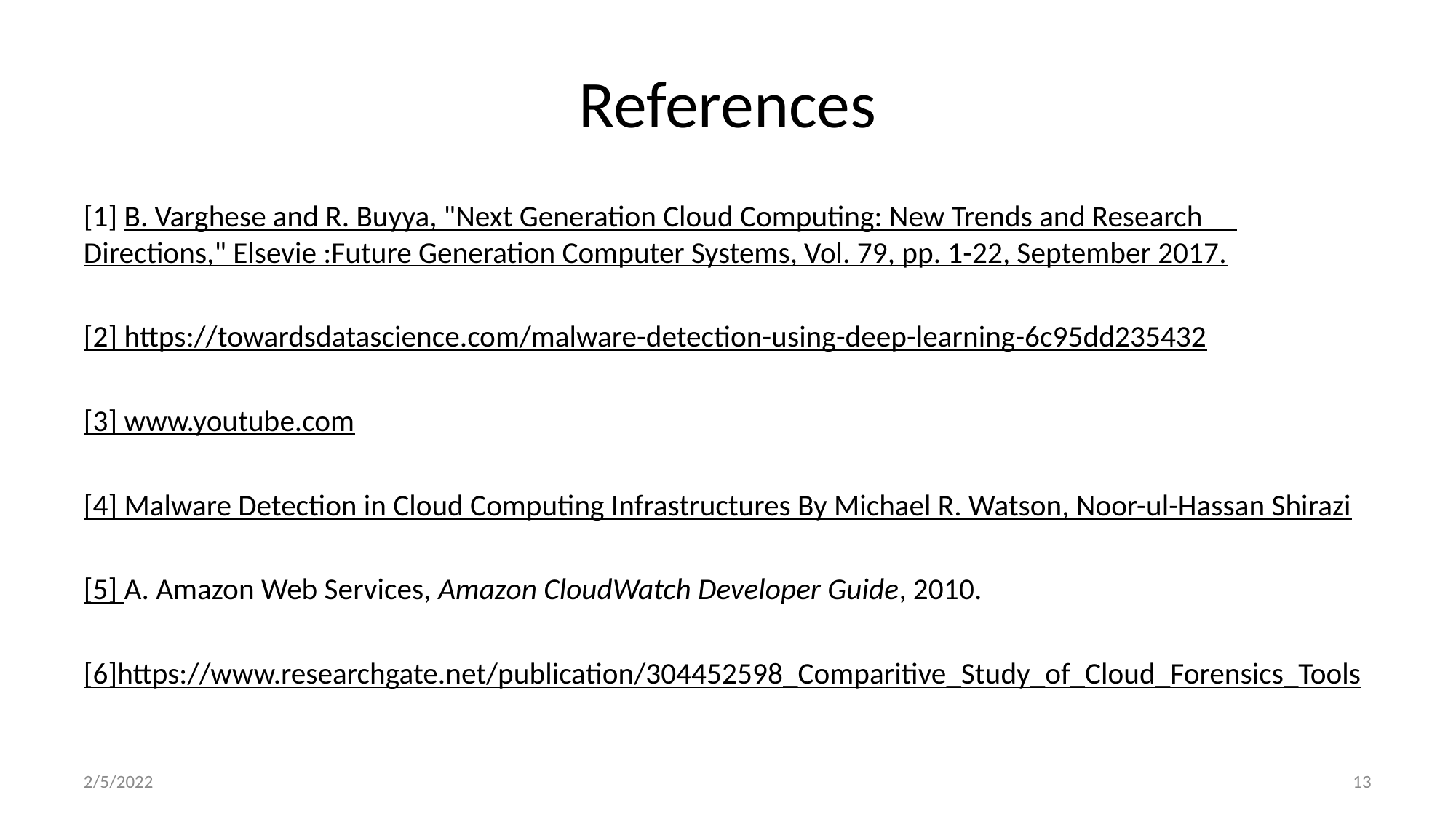

# References
[1] B. Varghese and R. Buyya, "Next Generation Cloud Computing: New Trends and Research      Directions," Elsevie :Future Generation Computer Systems, Vol. 79, pp. 1-22, September 2017.

[2] https://towardsdatascience.com/malware-detection-using-deep-learning-6c95dd235432

[3] www.youtube.com

[4] Malware Detection in Cloud Computing Infrastructures By Michael R. Watson, Noor-ul-Hassan Shirazi

[5] A. Amazon Web Services, Amazon CloudWatch Developer Guide, 2010.

[6]https://www.researchgate.net/publication/304452598_Comparitive_Study_of_Cloud_Forensics_Tools

2/5/2022
13